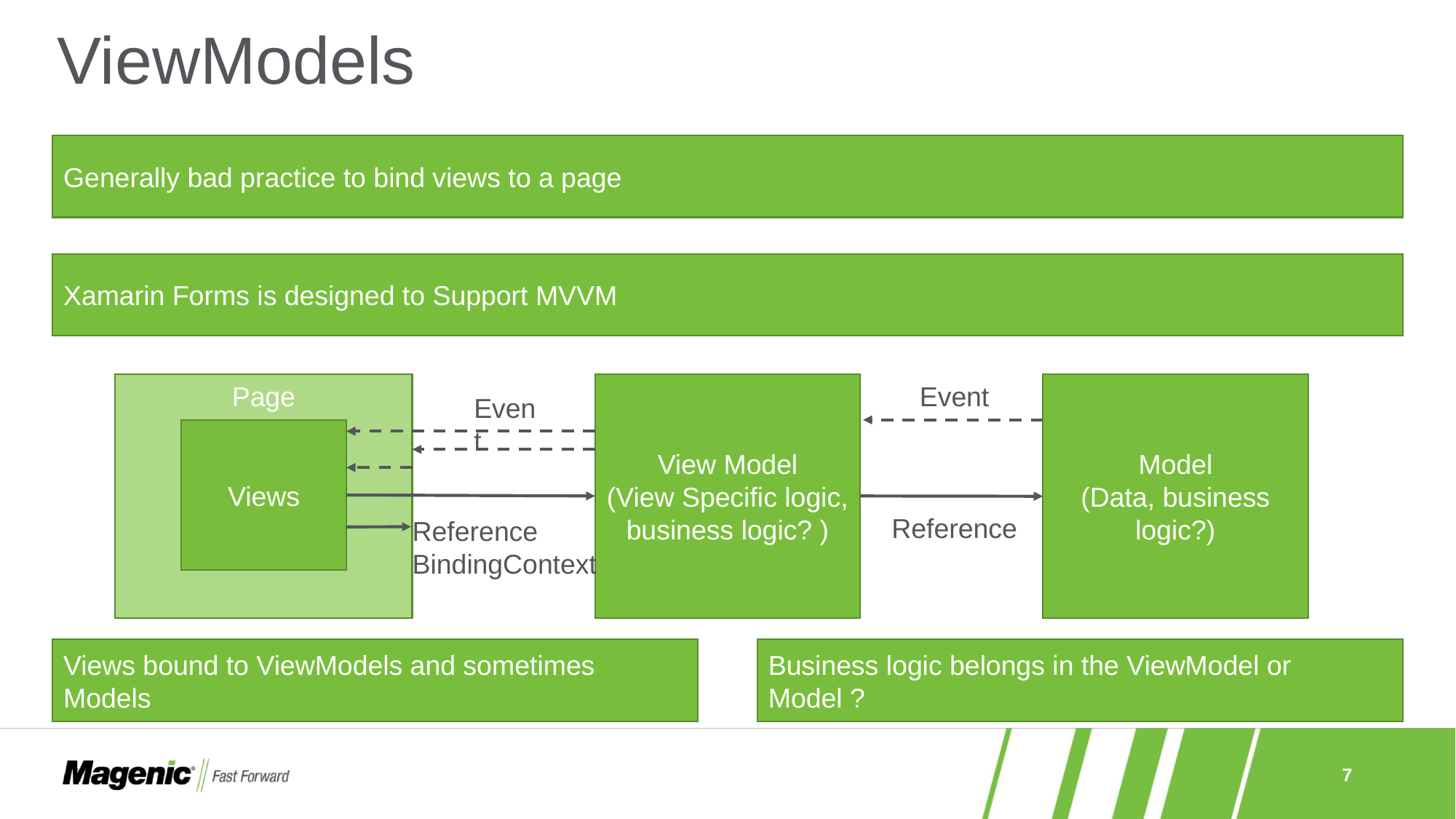

# ViewModels
Generally bad practice to bind views to a page
Xamarin Forms is designed to Support MVVM
Page
View Model
(View Specific logic, business logic? )
Event
Model
(Data, business logic?)
Event
Views
Reference
Reference
BindingContext
Views bound to ViewModels and sometimes Models
Business logic belongs in the ViewModel or Model ?